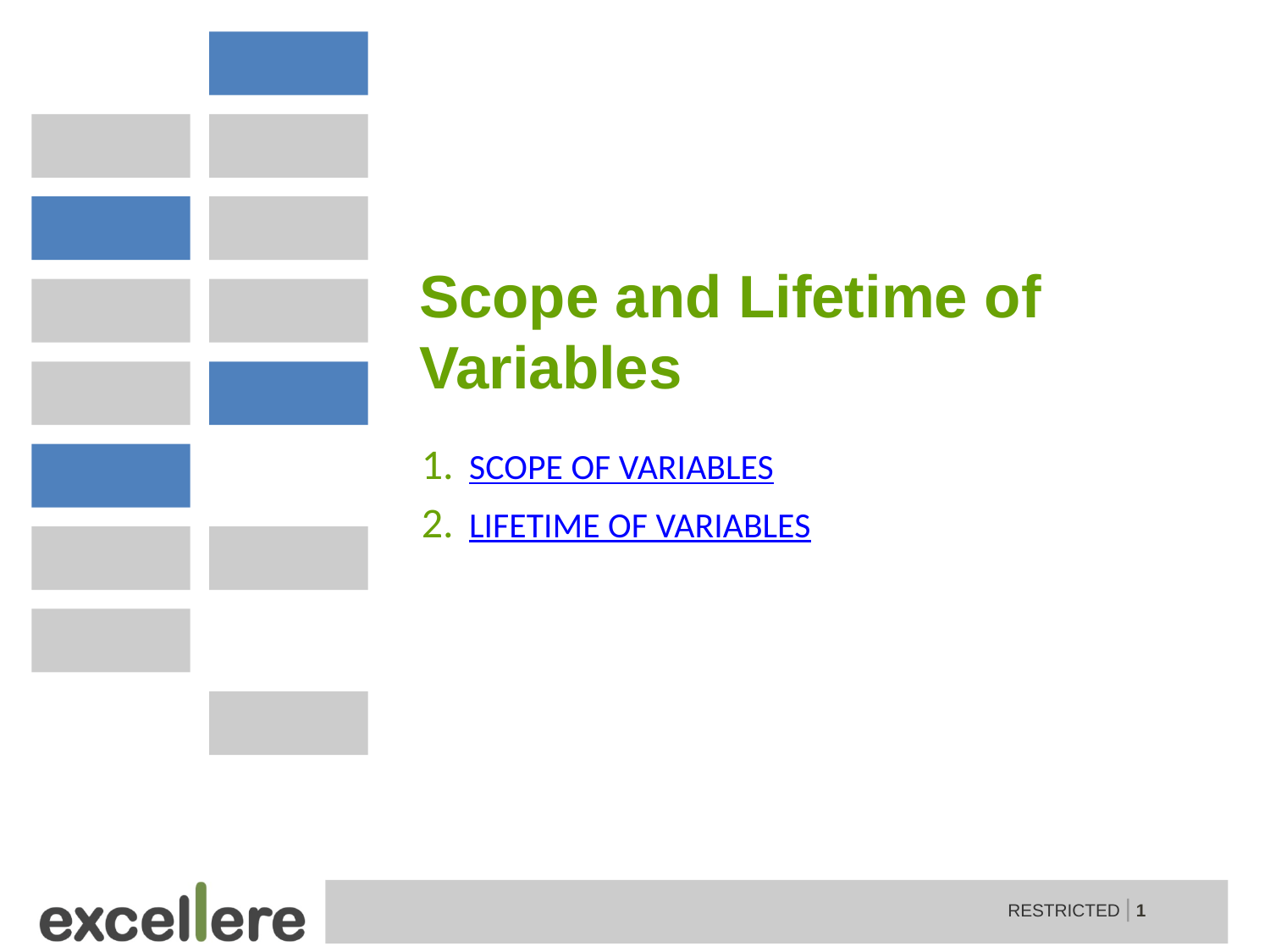

# Scope and Lifetime of Variables
Scope of variables
Lifetime of Variables